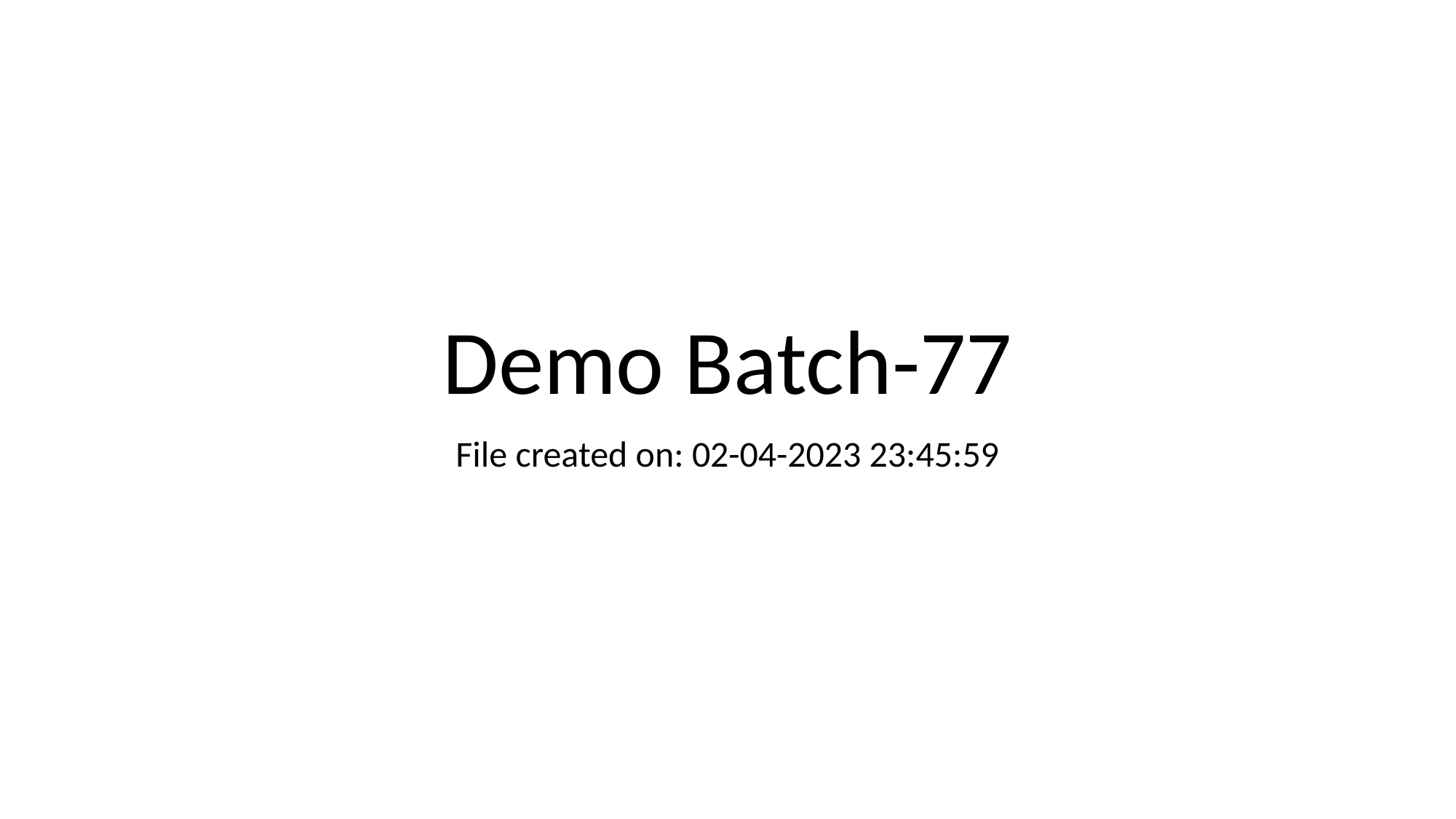

# Demo Batch-77
File created on: 02-04-2023 23:45:59